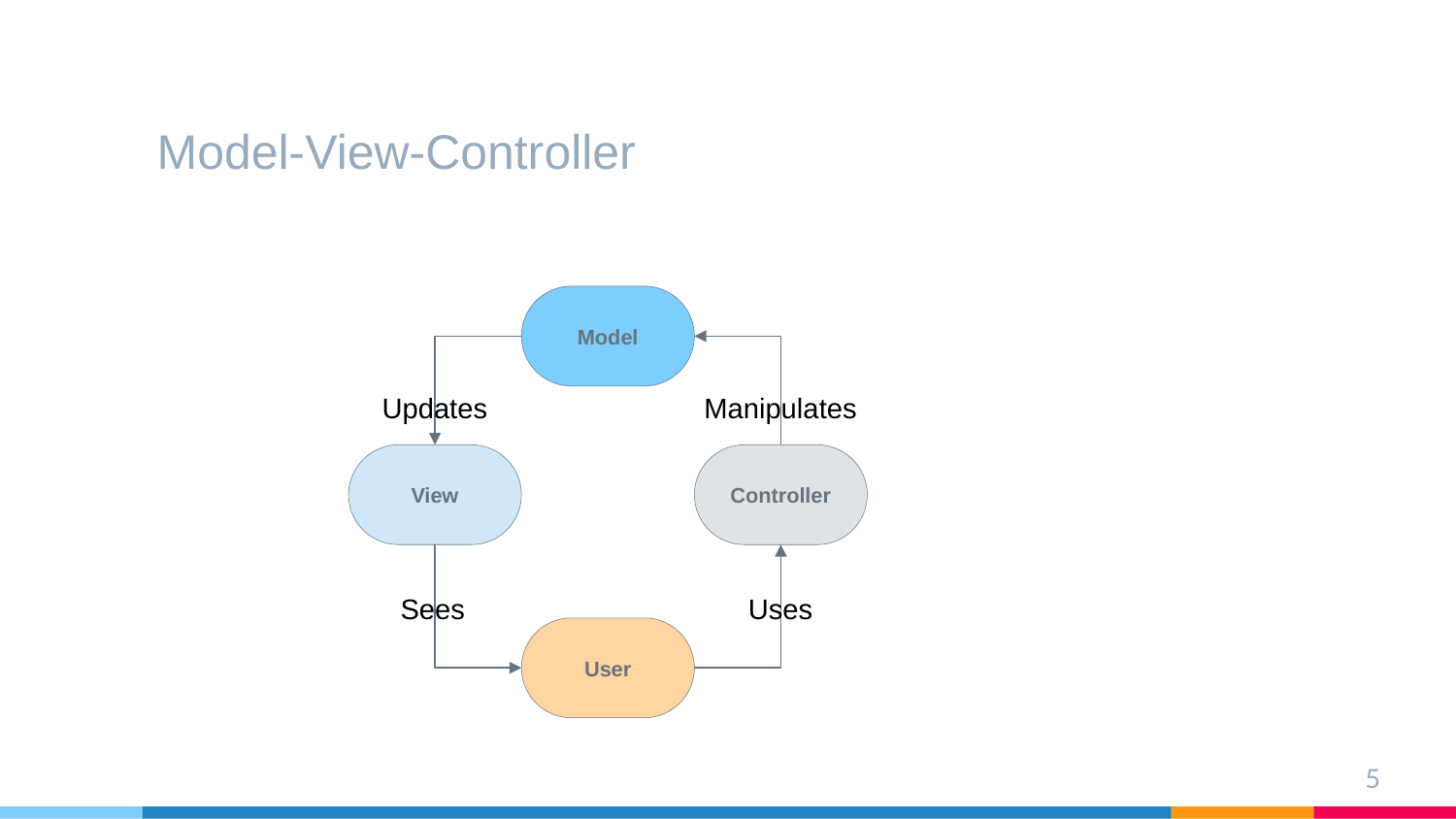

# Model-View-Controller
Model
Updates
Manipulates
Controller
View
Sees
Uses
User
5